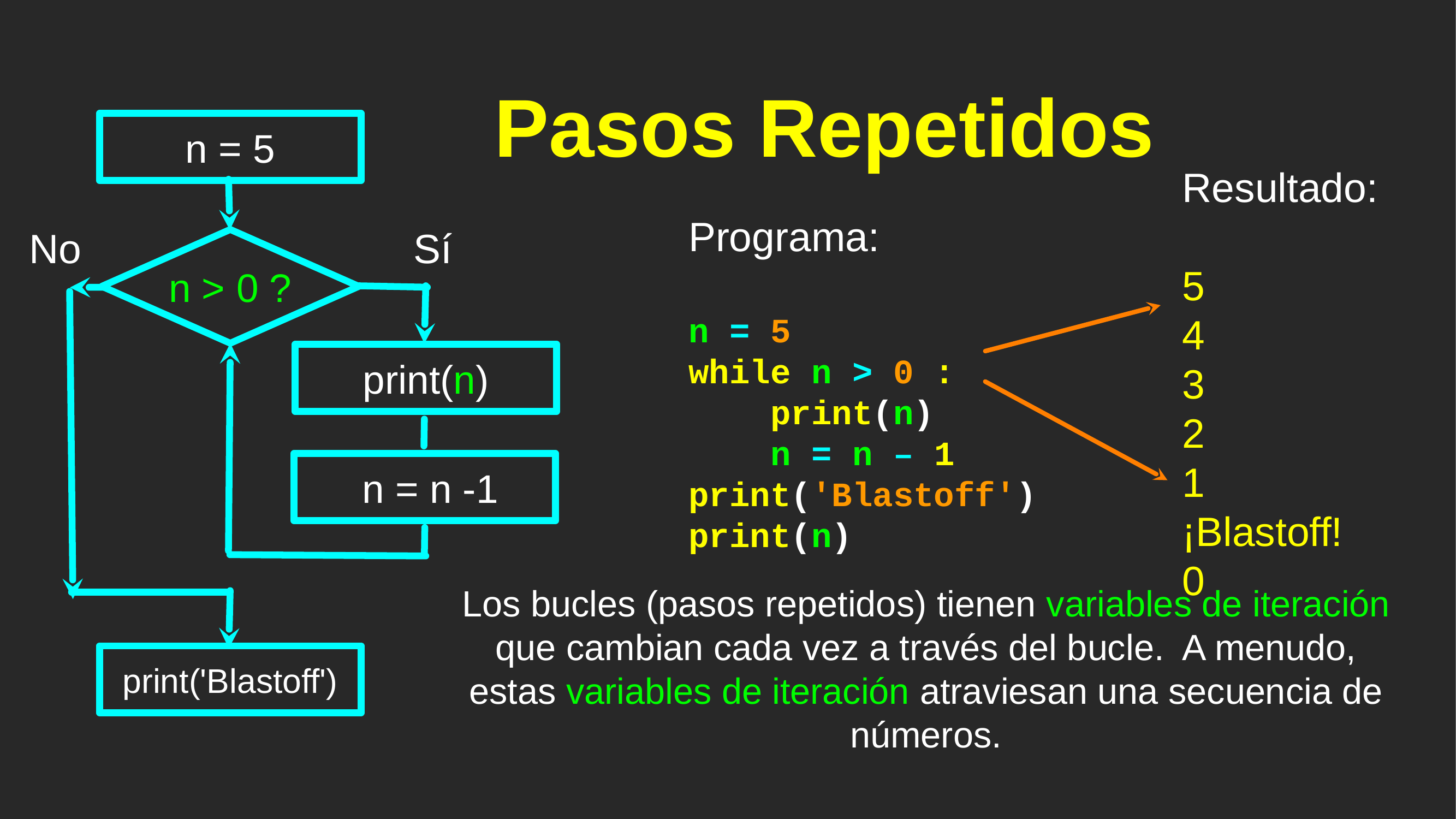

# Pasos Repetidos
n = 5
Resultado:

5
4
3
2
1
¡Blastoff!
0
Programa:

n = 5
while n > 0 :
    print(n)
    n = n – 1
print('Blastoff')
print(n)
No
Sí
n > 0 ?
print(n)
 n = n -1
Los bucles (pasos repetidos) tienen variables de iteración que cambian cada vez a través del bucle.  A menudo, estas variables de iteración atraviesan una secuencia de números.
print('Blastoff')